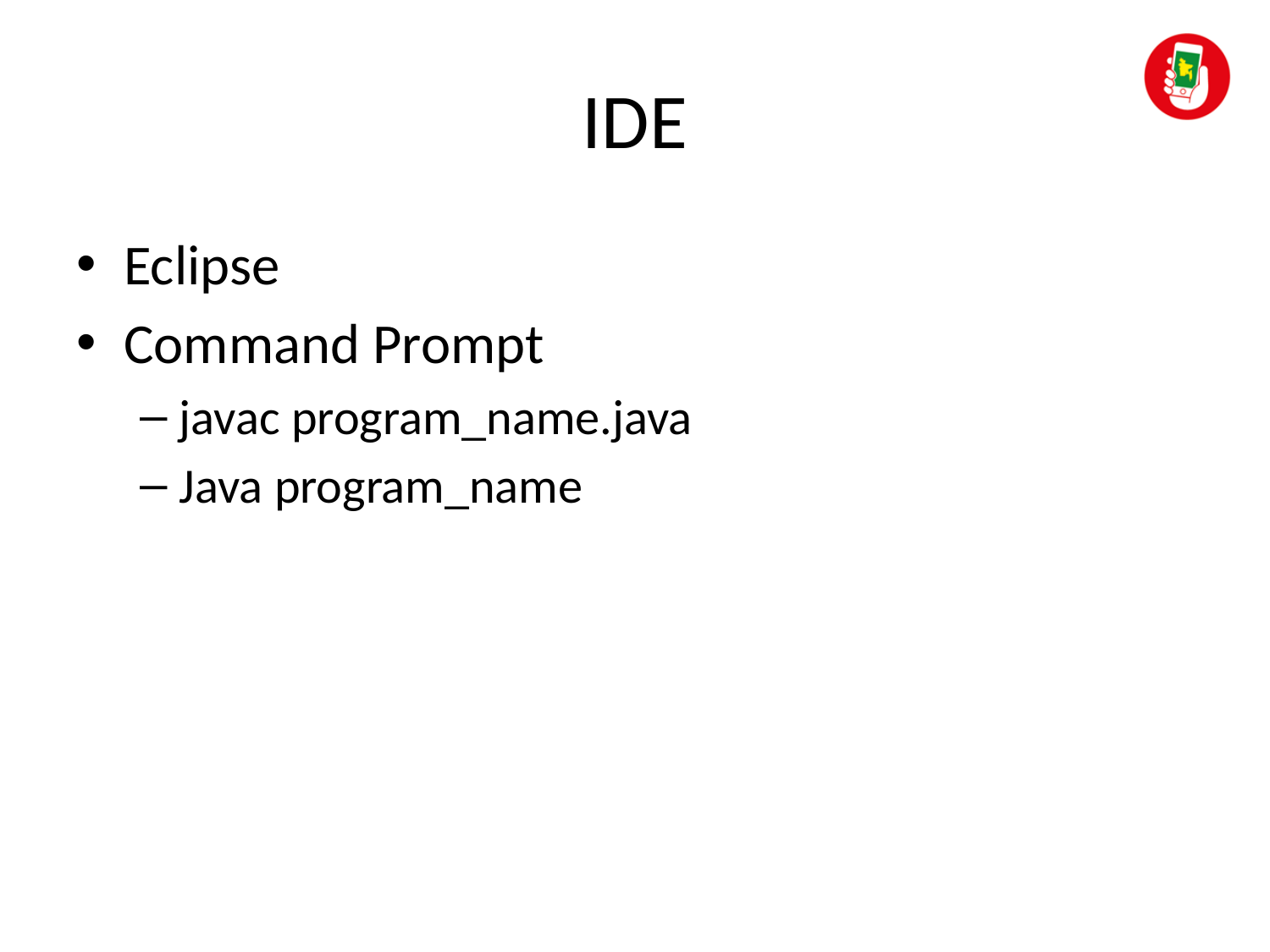

# IDE
Eclipse
Command Prompt
javac program_name.java
Java program_name